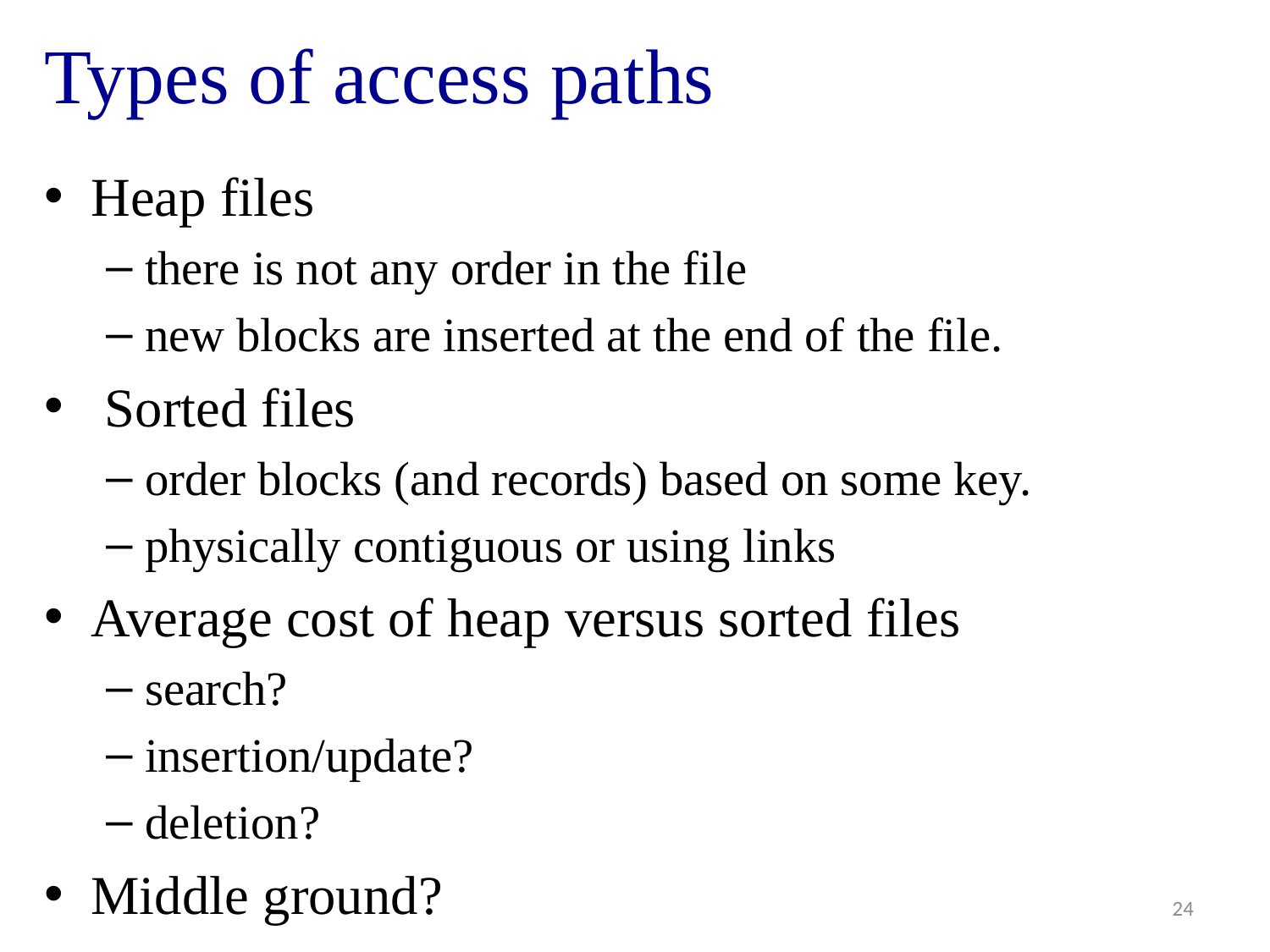

# Types of access paths
Heap files
there is not any order in the file
new blocks are inserted at the end of the file.
 Sorted files
order blocks (and records) based on some key.
physically contiguous or using links
Average cost of heap versus sorted files
search?
insertion/update?
deletion?
Middle ground?

24